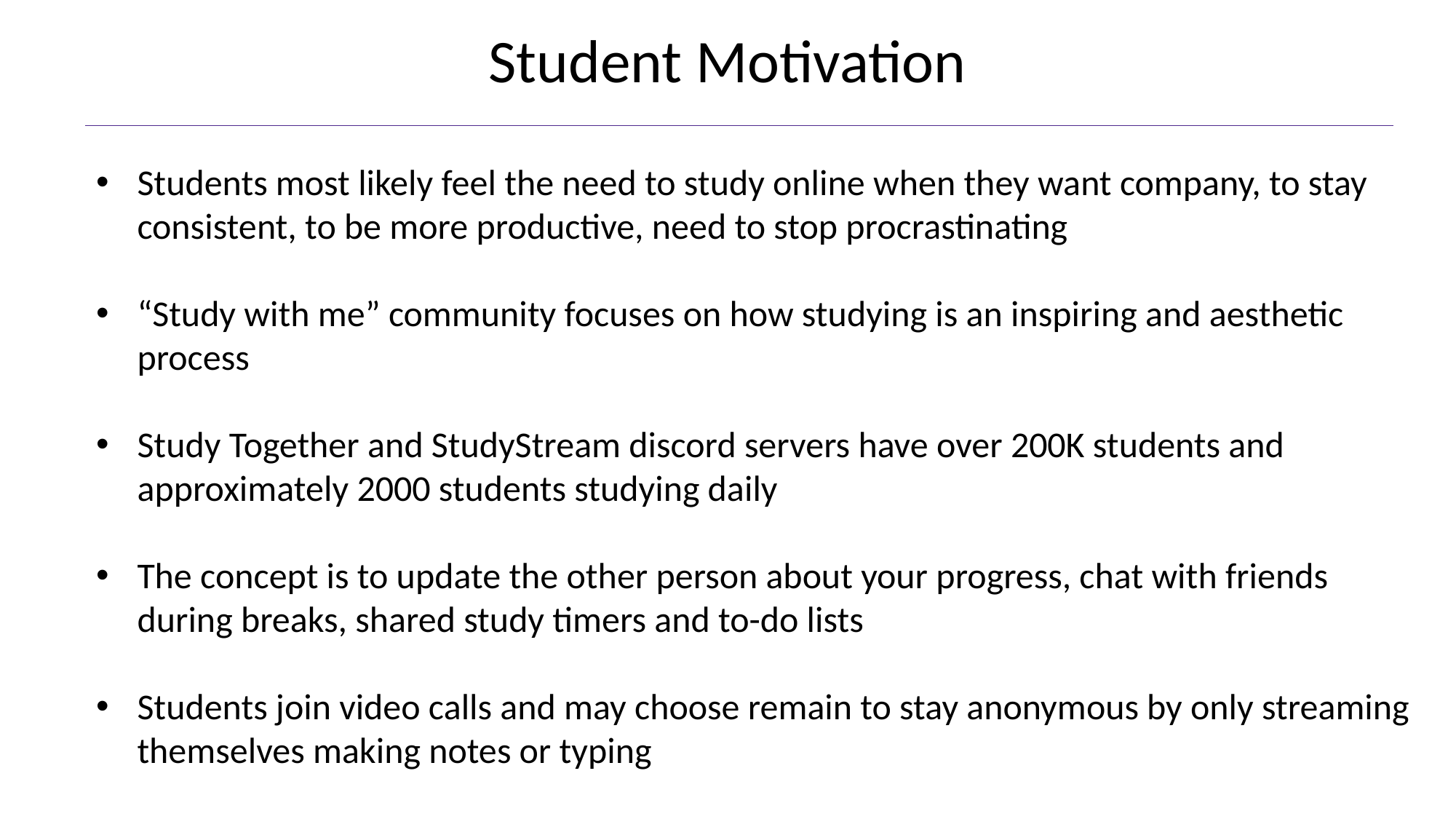

Student Motivation

Students most likely feel the need to study online when they want company, to stay consistent, to be more productive, need to stop procrastinating

“Study with me” community focuses on how studying is an inspiring and aesthetic process

Study Together and StudyStream discord servers have over 200K students and approximately 2000 students studying daily

The concept is to update the other person about your progress, chat with friends during breaks, shared study timers and to-do lists

Students join video calls and may choose remain to stay anonymous by only streaming themselves making notes or typing